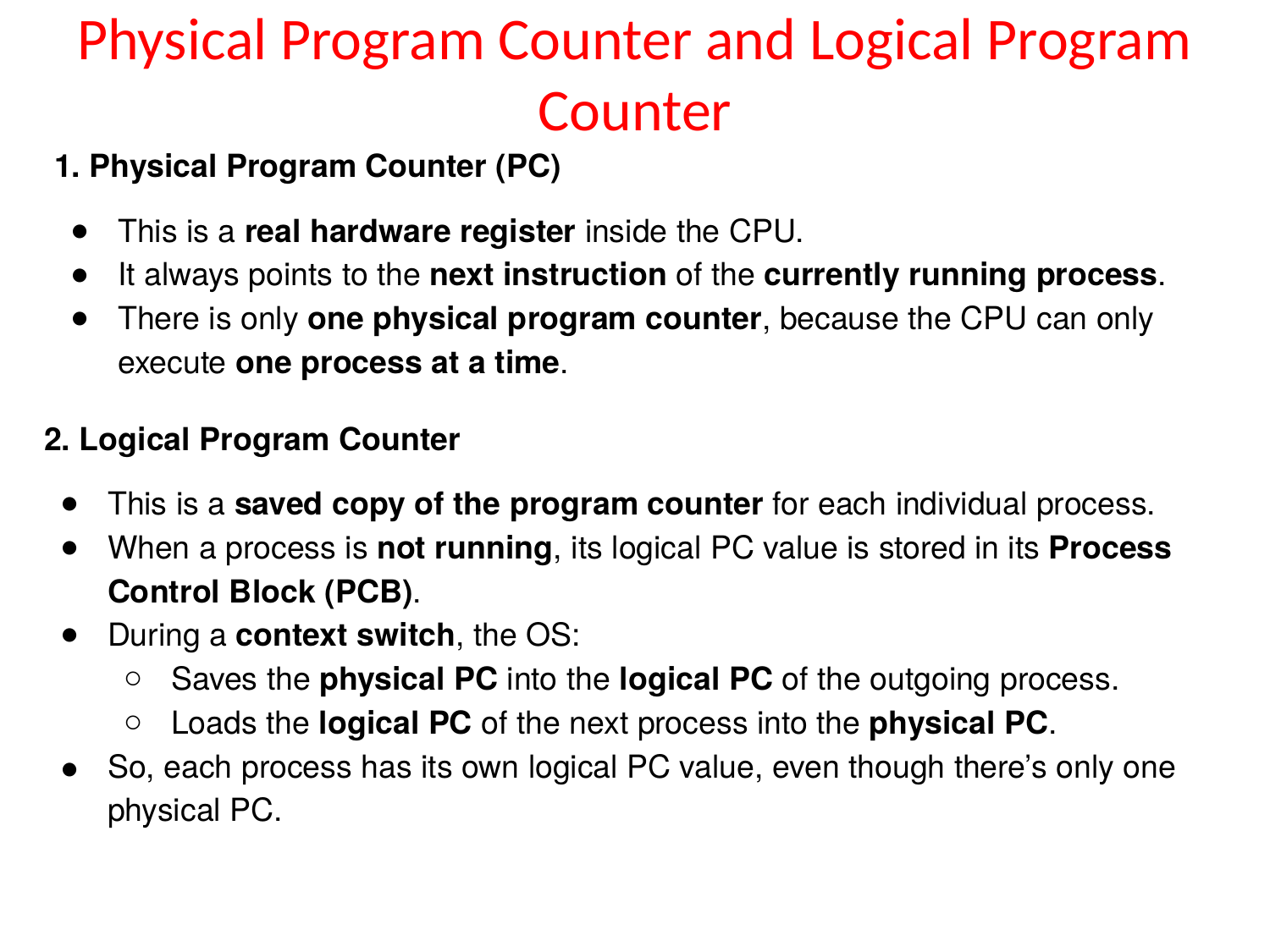

# Physical Program Counter and Logical Program Counter
1. Physical Program Counter (PC)
This is a real hardware register inside the CPU.
It always points to the next instruction of the currently running process.
There is only one physical program counter, because the CPU can only execute one process at a time.
2. Logical Program Counter
This is a saved copy of the program counter for each individual process.
When a process is not running, its logical PC value is stored in its Process Control Block (PCB).
During a context switch, the OS:
Saves the physical PC into the logical PC of the outgoing process.
Loads the logical PC of the next process into the physical PC.
So, each process has its own logical PC value, even though there’s only one physical PC.